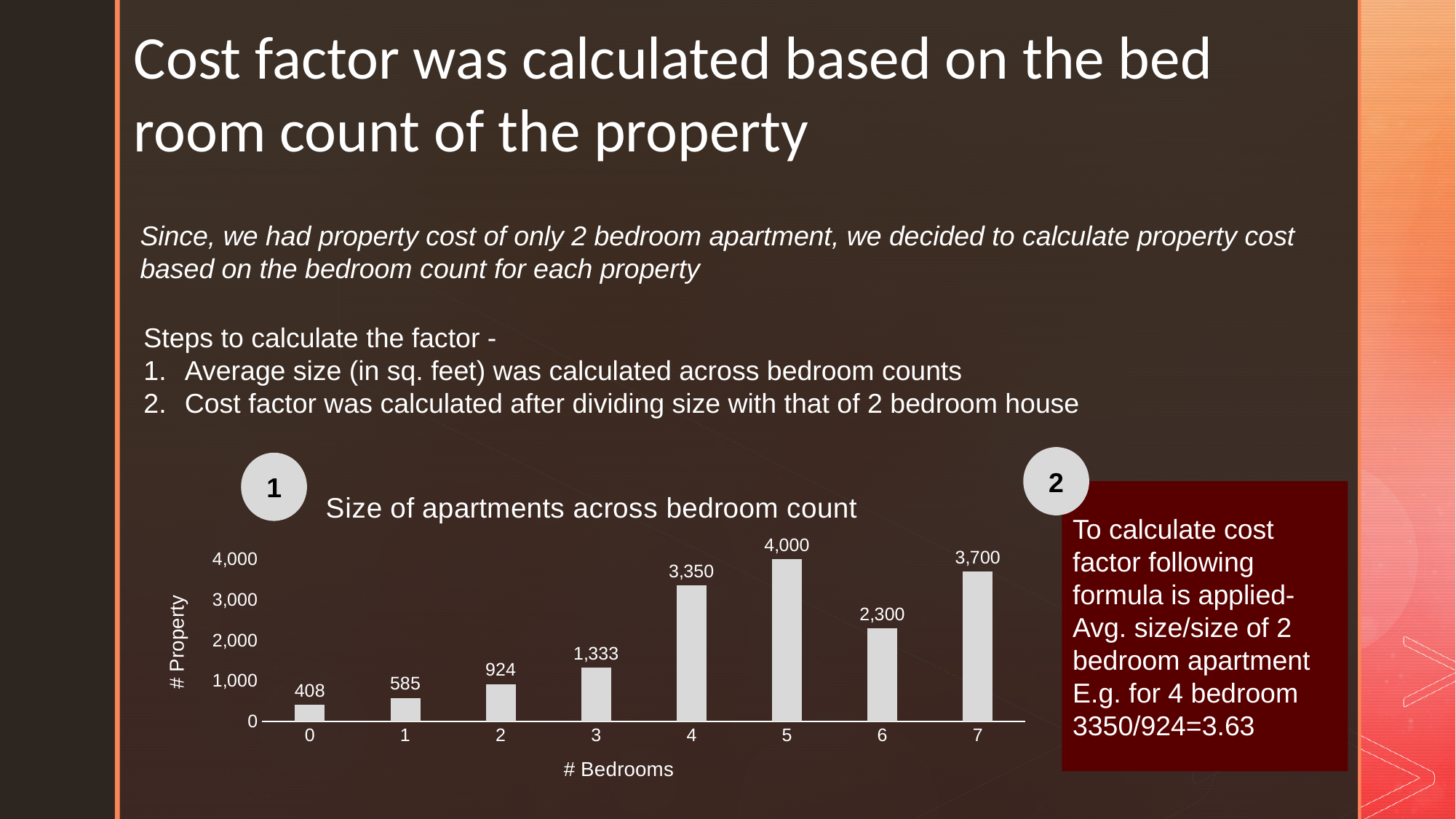

Cost factor was calculated based on the bed room count of the property
Since, we had property cost of only 2 bedroom apartment, we decided to calculate property cost
based on the bedroom count for each property
Steps to calculate the factor -
Average size (in sq. feet) was calculated across bedroom counts
Cost factor was calculated after dividing size with that of 2 bedroom house
2
1

### Chart: Size of apartments across bedroom count

| Category | mean_sq_feet |
|---|---|
| 0 | 408.0 |
| 1 | 585.0 |
| 2 | 924.0 |
| 3 | 1333.0 |
| 4 | 3350.0 |
| 5 | 4000.0 |
| 6 | 2300.0 |
| 7 | 3700.0 |
To calculate cost factor following formula is applied-
Avg. size/size of 2 bedroom apartment
E.g. for 4 bedroom
3350/924=3.63